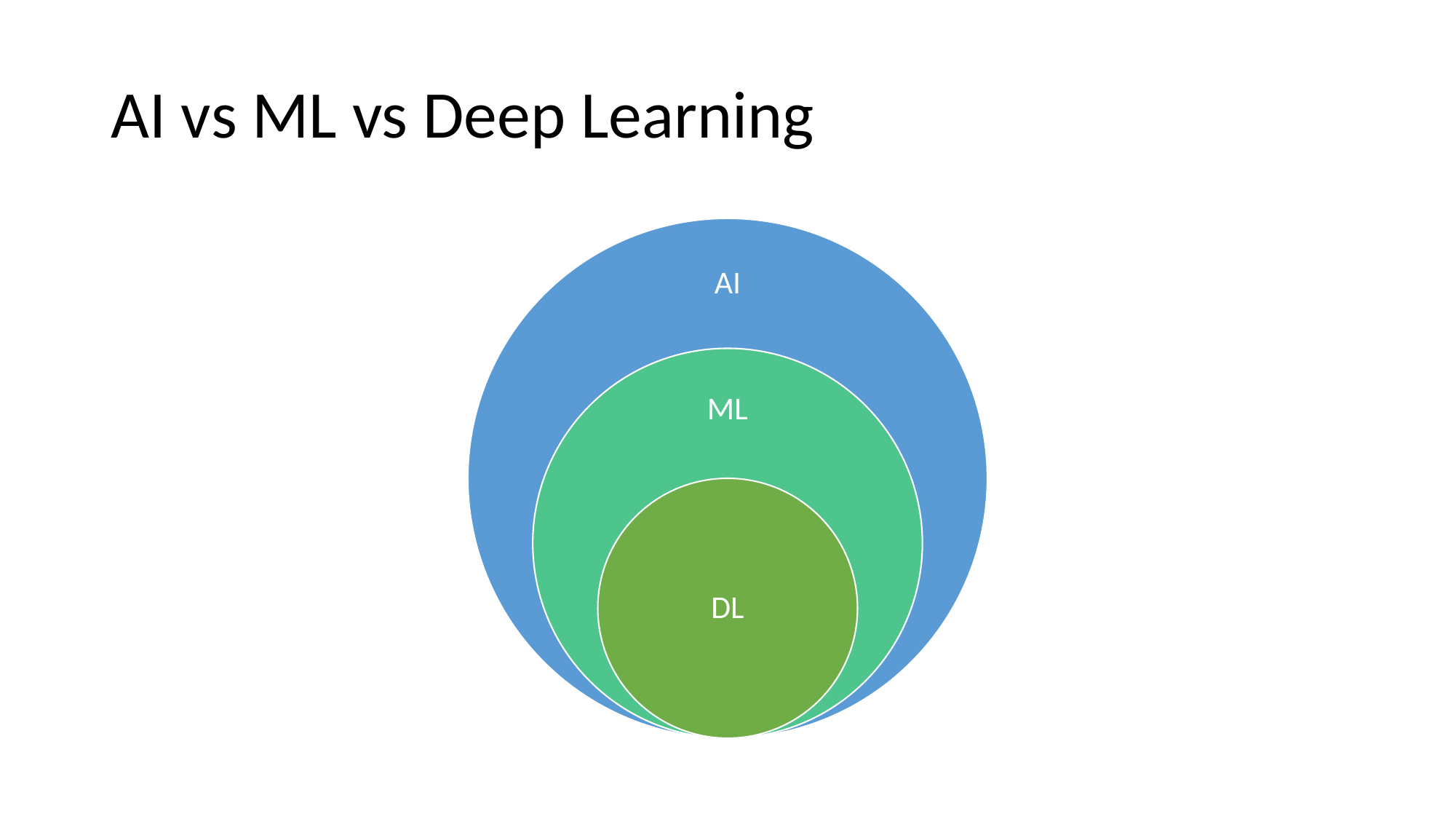

AI vs ML vs Deep Learning
AI
ML
DL